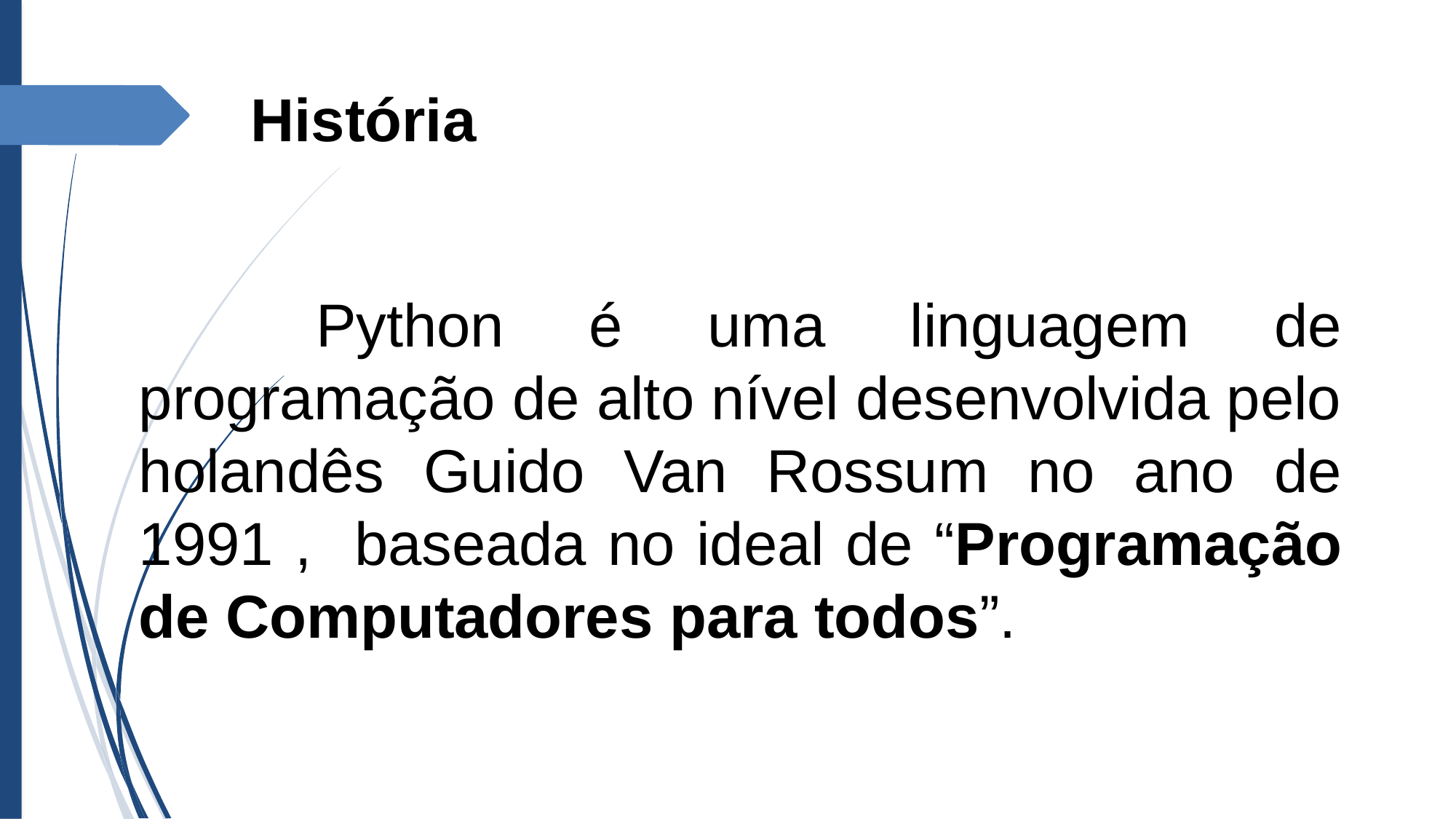

História
 	Python é uma linguagem de programação de alto nível desenvolvida pelo holandês Guido Van Rossum no ano de 1991 ,  baseada no ideal de “Programação de Computadores para todos”.